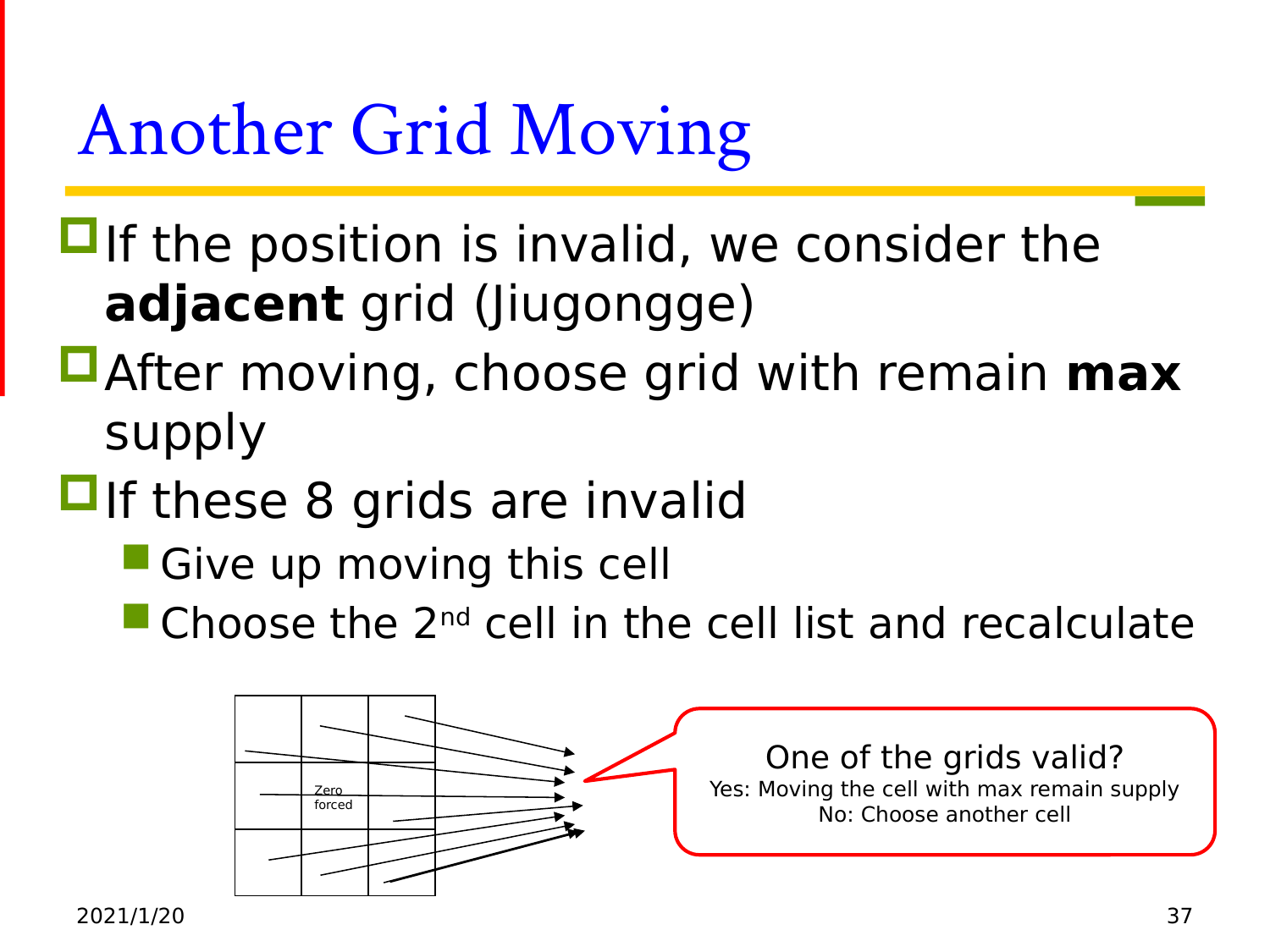

# Another Grid Moving
If the position is invalid, we consider the adjacent grid (Jiugongge)
After moving, choose grid with remain max supply
If these 8 grids are invalid
Give up moving this cell
Choose the 2nd cell in the cell list and recalculate
|  |  |  |
| --- | --- | --- |
|  | Zero forced |  |
|  |  |  |
One of the grids valid?
Yes: Moving the cell with max remain supply
No: Choose another cell
2021/1/20
37